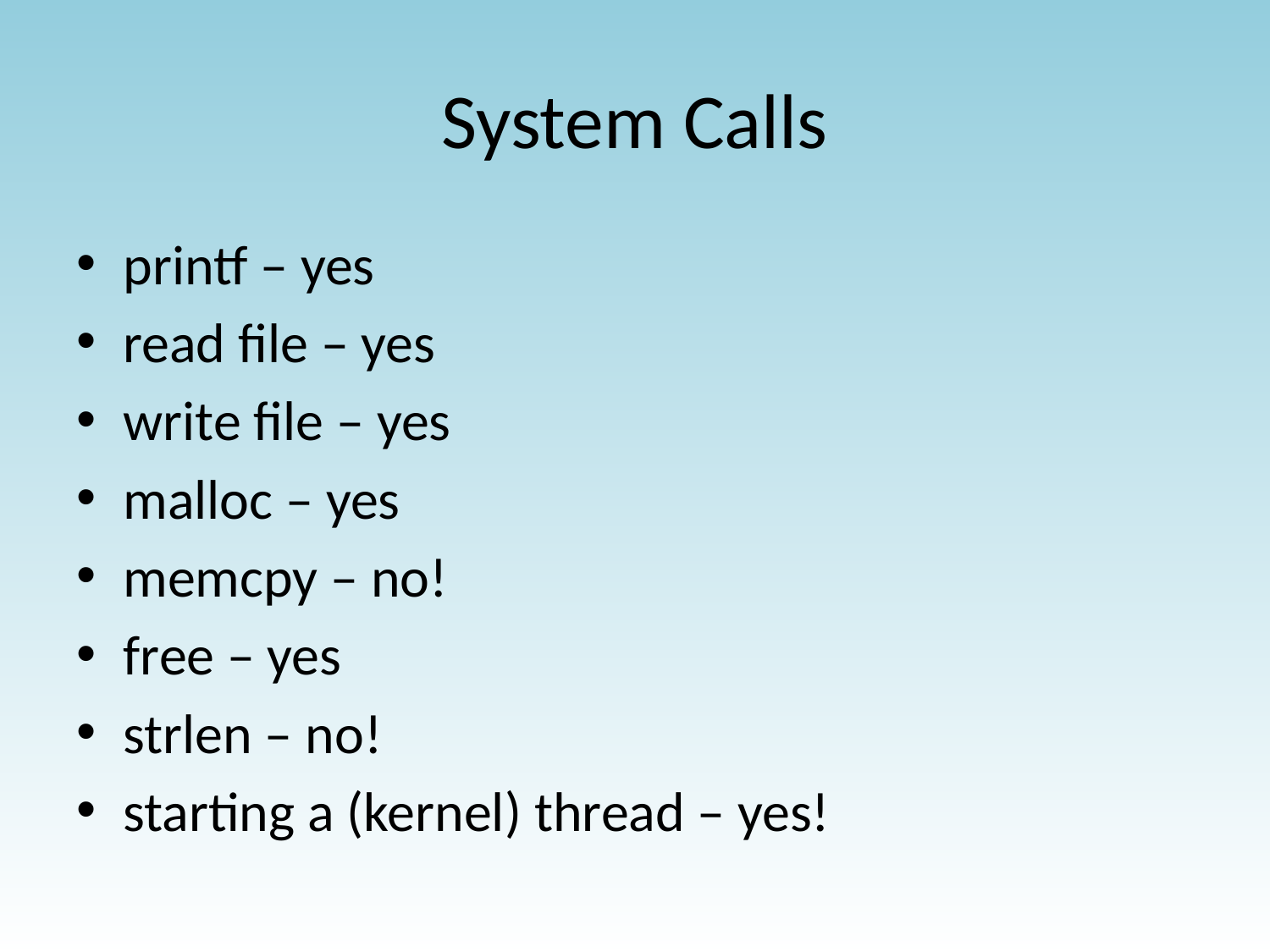

# System Calls
printf – yes
read file – yes
write file – yes
malloc – yes
memcpy – no!
free – yes
strlen – no!
starting a (kernel) thread – yes!